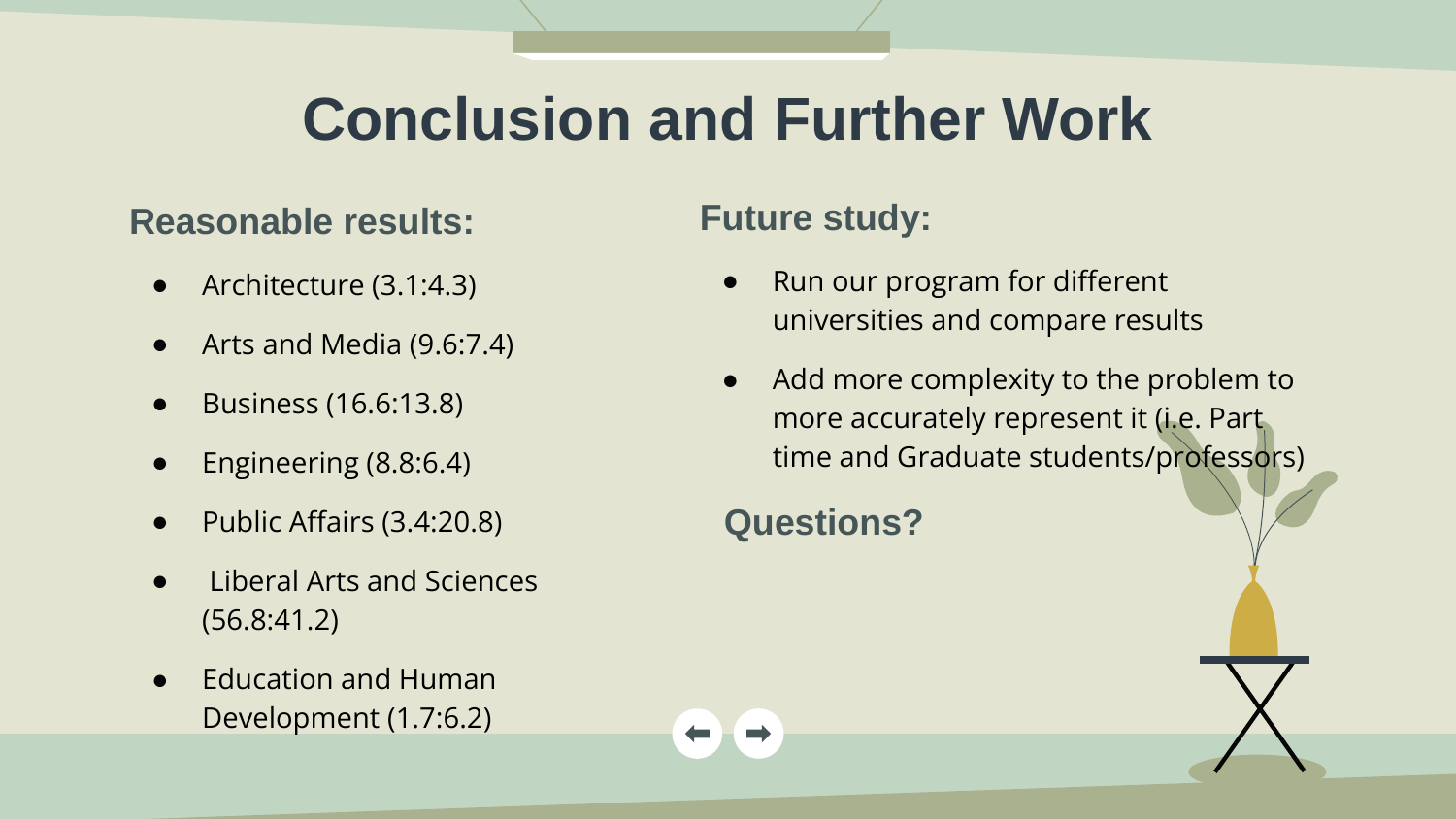

# Conclusion and Further Work
Future study:
Run our program for different universities and compare results
Add more complexity to the problem to more accurately represent it (i.e. Part time and Graduate students/professors)

Reasonable results:
Architecture (3.1:4.3)
Arts and Media (9.6:7.4)
Business (16.6:13.8)
Engineering (8.8:6.4)
Public Affairs (3.4:20.8)
 Liberal Arts and Sciences (56.8:41.2)
Education and Human Development (1.7:6.2)

Questions?